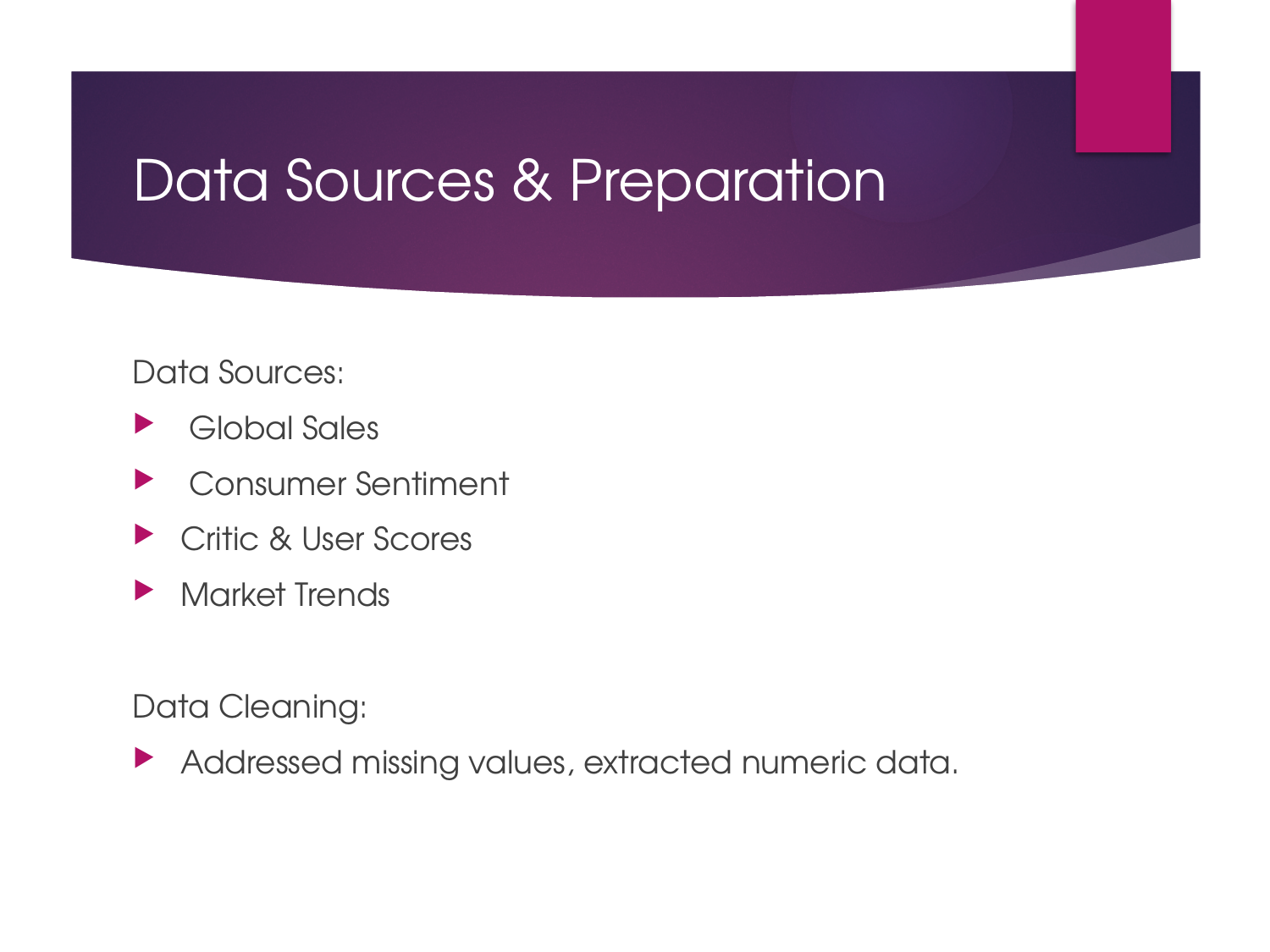

# Data Sources & Preparation
Data Sources:
 Global Sales
 Consumer Sentiment
Critic & User Scores
Market Trends

Data Cleaning:
Addressed missing values, extracted numeric data.